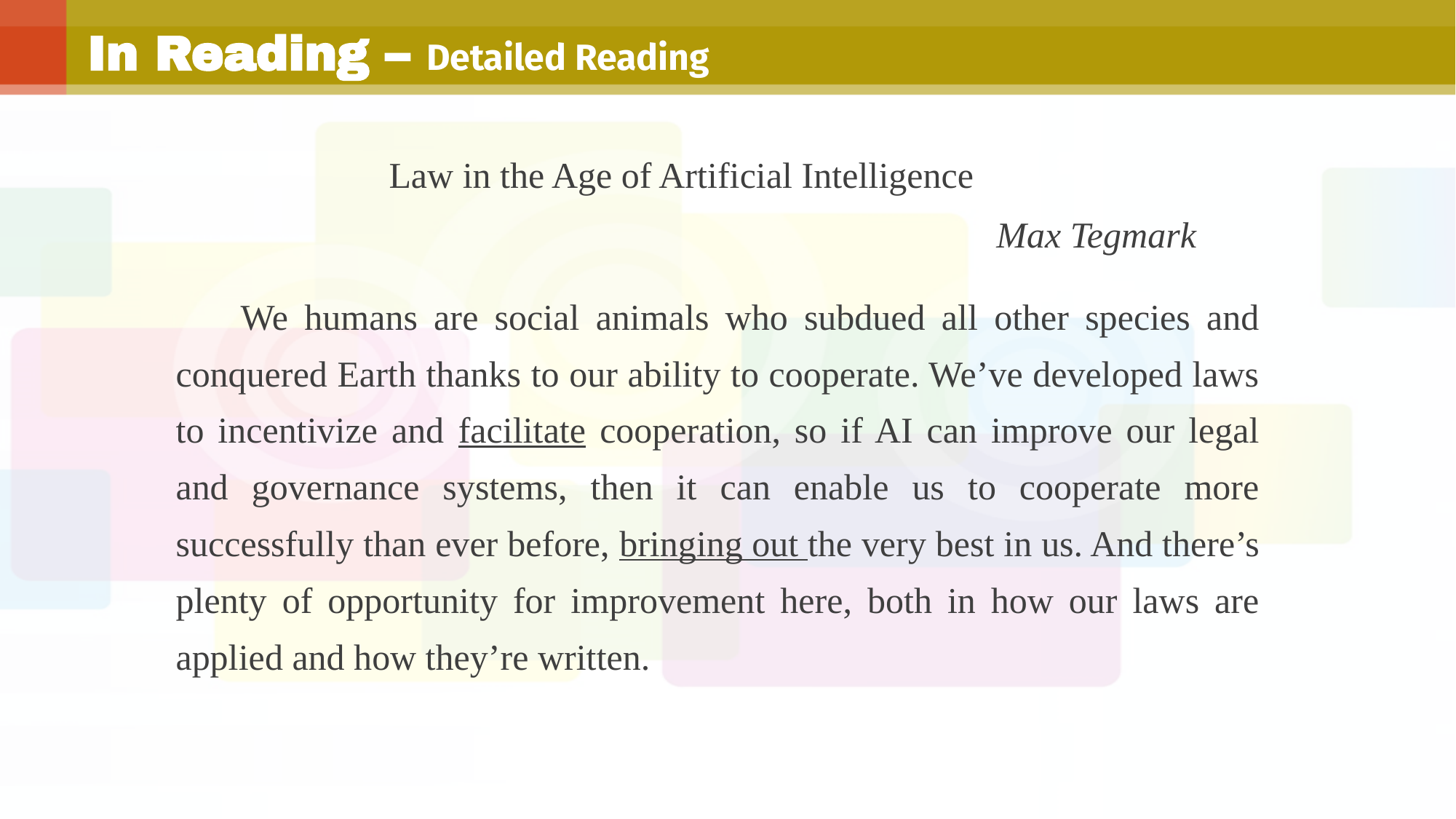

In Reading – Detailed Reading
Law in the Age of Artificial Intelligence
Max Tegmark
    We humans are social animals who subdued all other species and conquered Earth thanks to our ability to cooperate. We’ve developed laws to incentivize and facilitate cooperation, so if AI can improve our legal and governance systems, then it can enable us to cooperate more successfully than ever before, bringing out the very best in us. And there’s plenty of opportunity for improvement here, both in how our laws are applied and how they’re written.